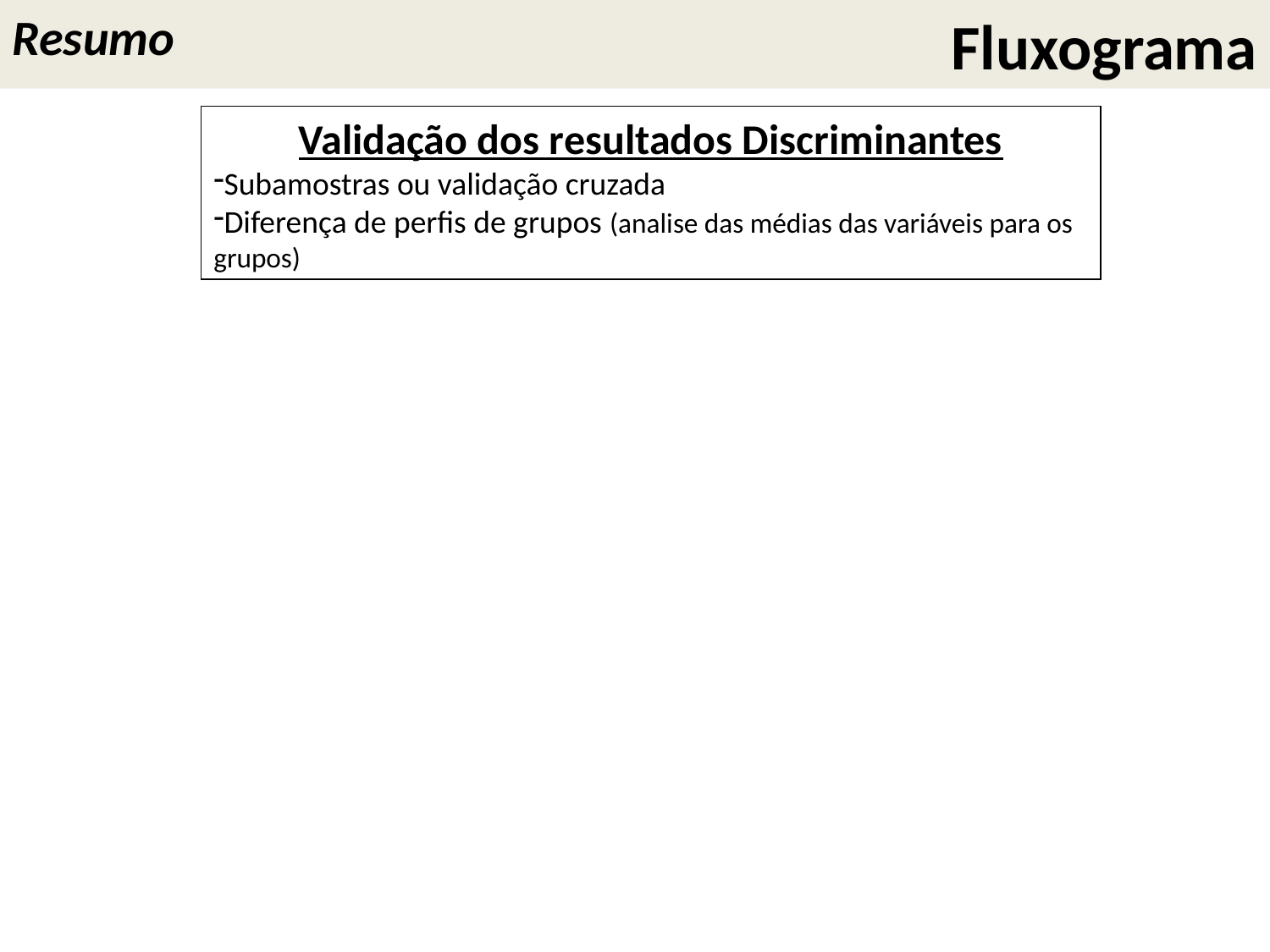

Fluxograma
Resumo
Validação dos resultados Discriminantes
Subamostras ou validação cruzada
Diferença de perfis de grupos (analise das médias das variáveis para os grupos)